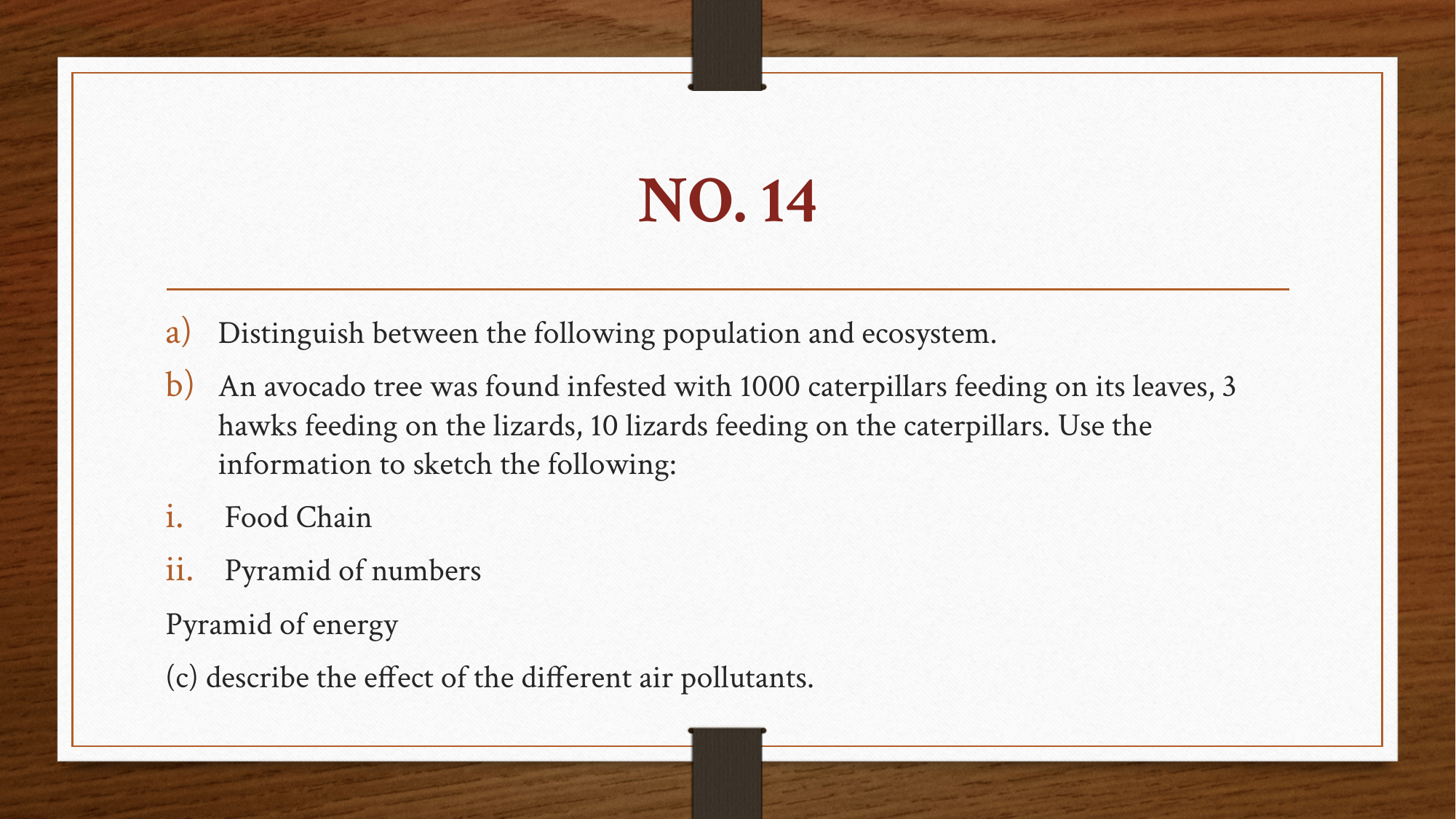

# NO. 14
Distinguish between the following population and ecosystem.
An avocado tree was found infested with 1000 caterpillars feeding on its leaves, 3 hawks feeding on the lizards, 10 lizards feeding on the caterpillars. Use the information to sketch the following:
Food Chain
Pyramid of numbers
Pyramid of energy
(c) describe the effect of the different air pollutants.